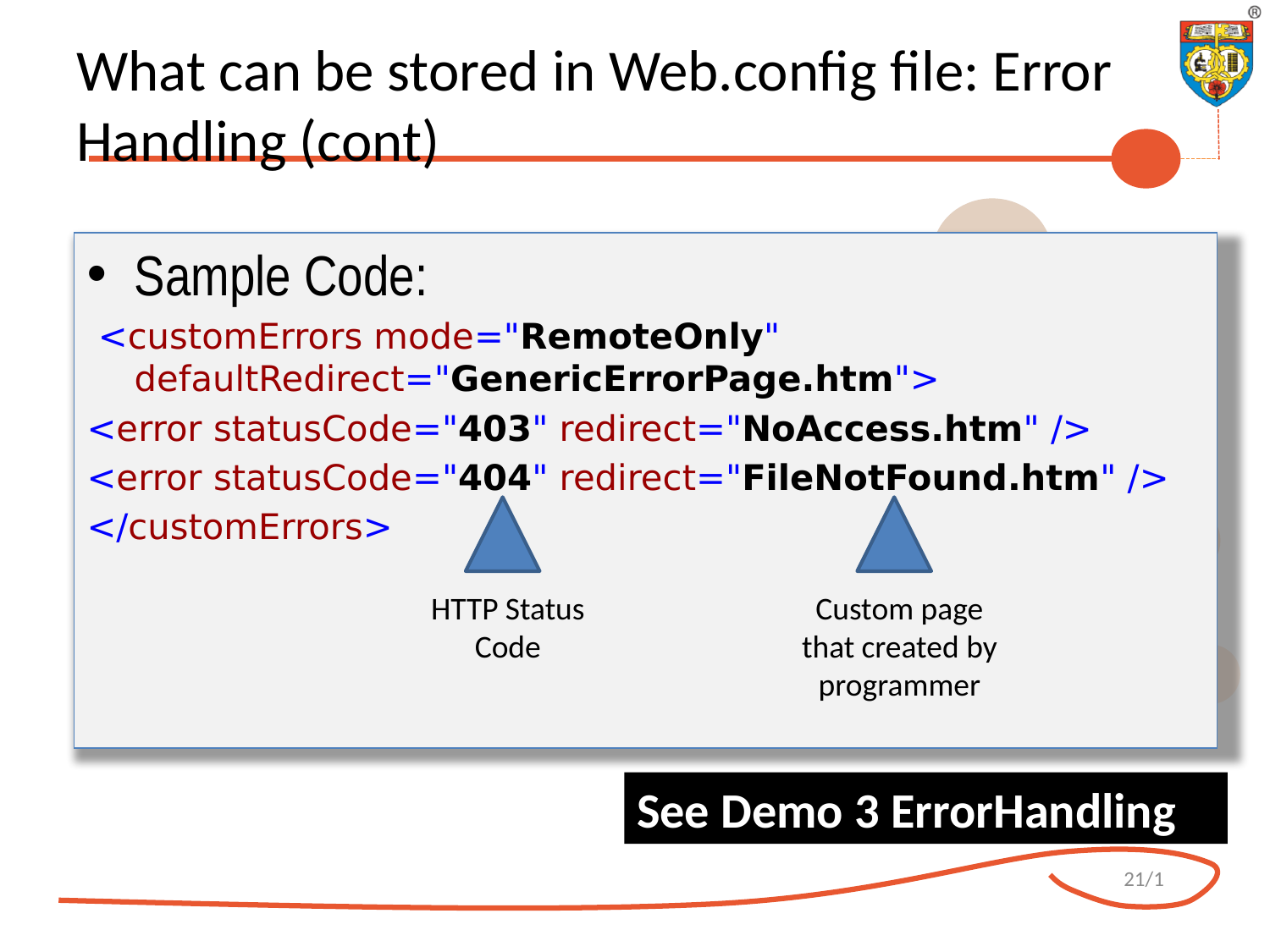

# What can be stored in Web.config file: Error Handling (cont)
Sample Code:
 <customErrors mode="RemoteOnly" defaultRedirect="GenericErrorPage.htm">
<error statusCode="403" redirect="NoAccess.htm" />
<error statusCode="404" redirect="FileNotFound.htm" />
</customErrors>

HTTP Status Code
Custom page that created by programmer
See Demo 3 ErrorHandling